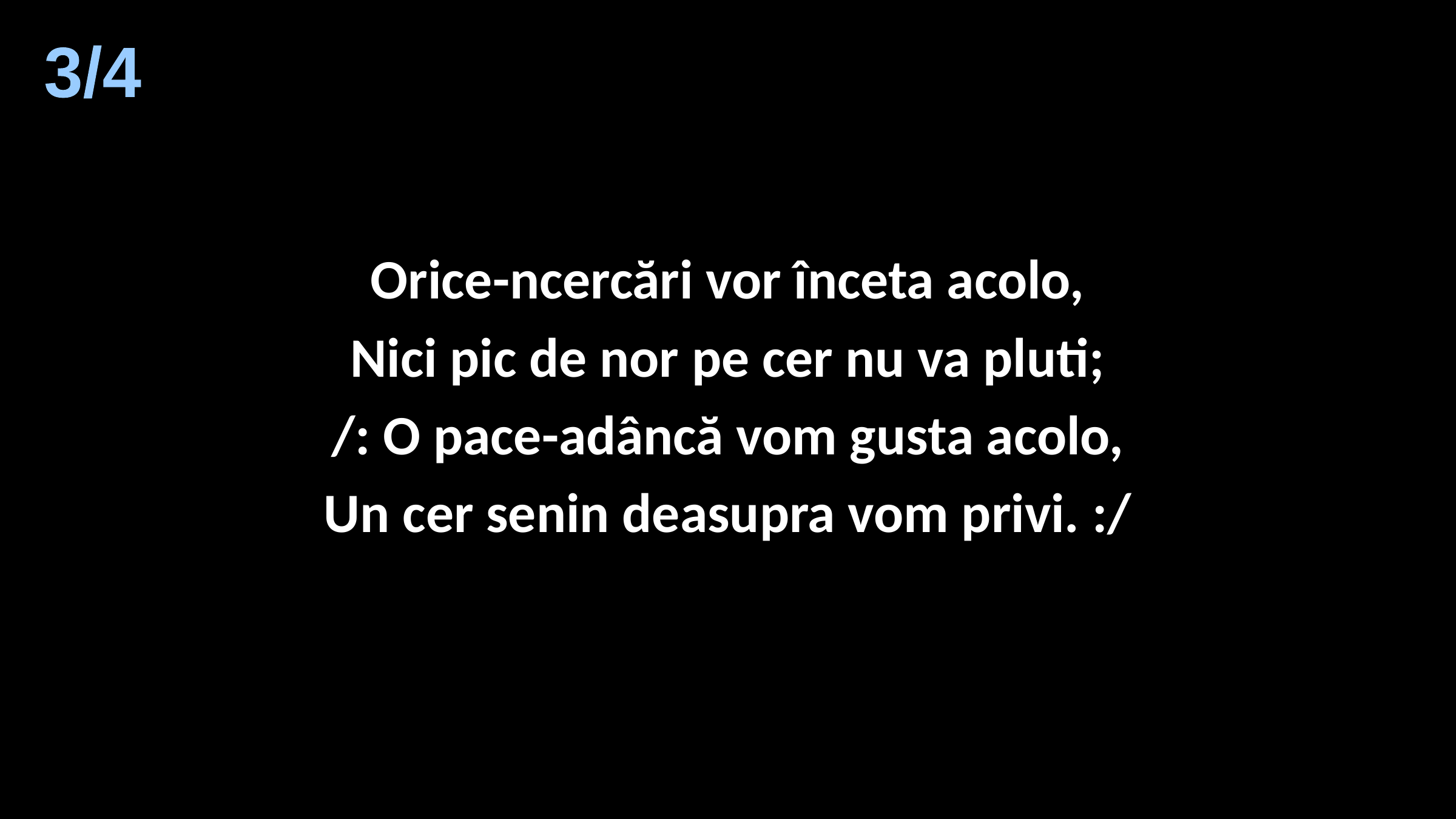

3/4
Orice-ncercări vor înceta acolo,
Nici pic de nor pe cer nu va pluti;
/: O pace-adâncă vom gusta acolo,
Un cer senin deasupra vom privi. :/